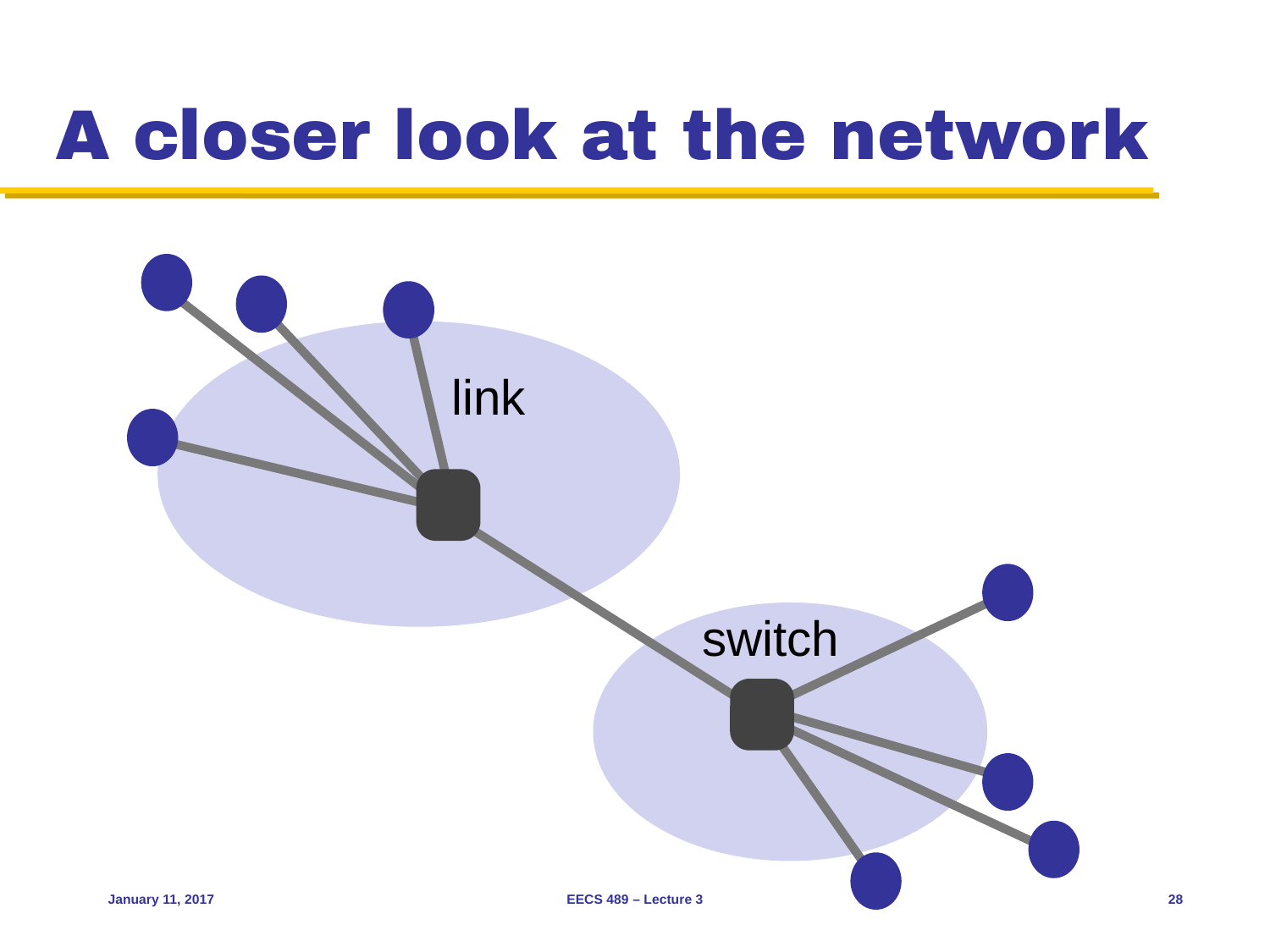

# A closer look at the network

link

switch

January 11, 2017
EECS 489 – Lecture 3
28
Internet Service Provider